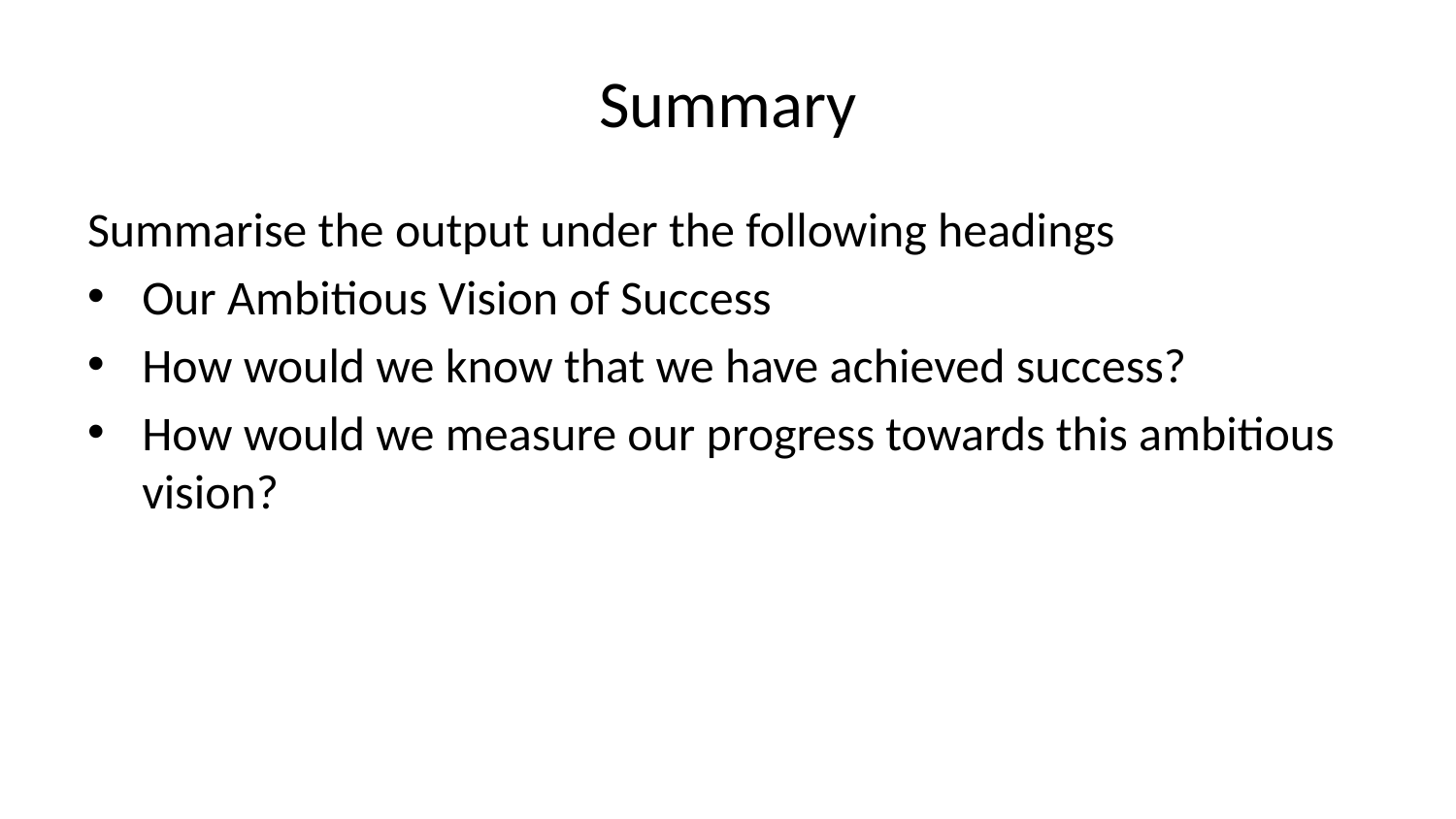

# Summary
Summarise the output under the following headings
Our Ambitious Vision of Success
How would we know that we have achieved success?
How would we measure our progress towards this ambitious vision?